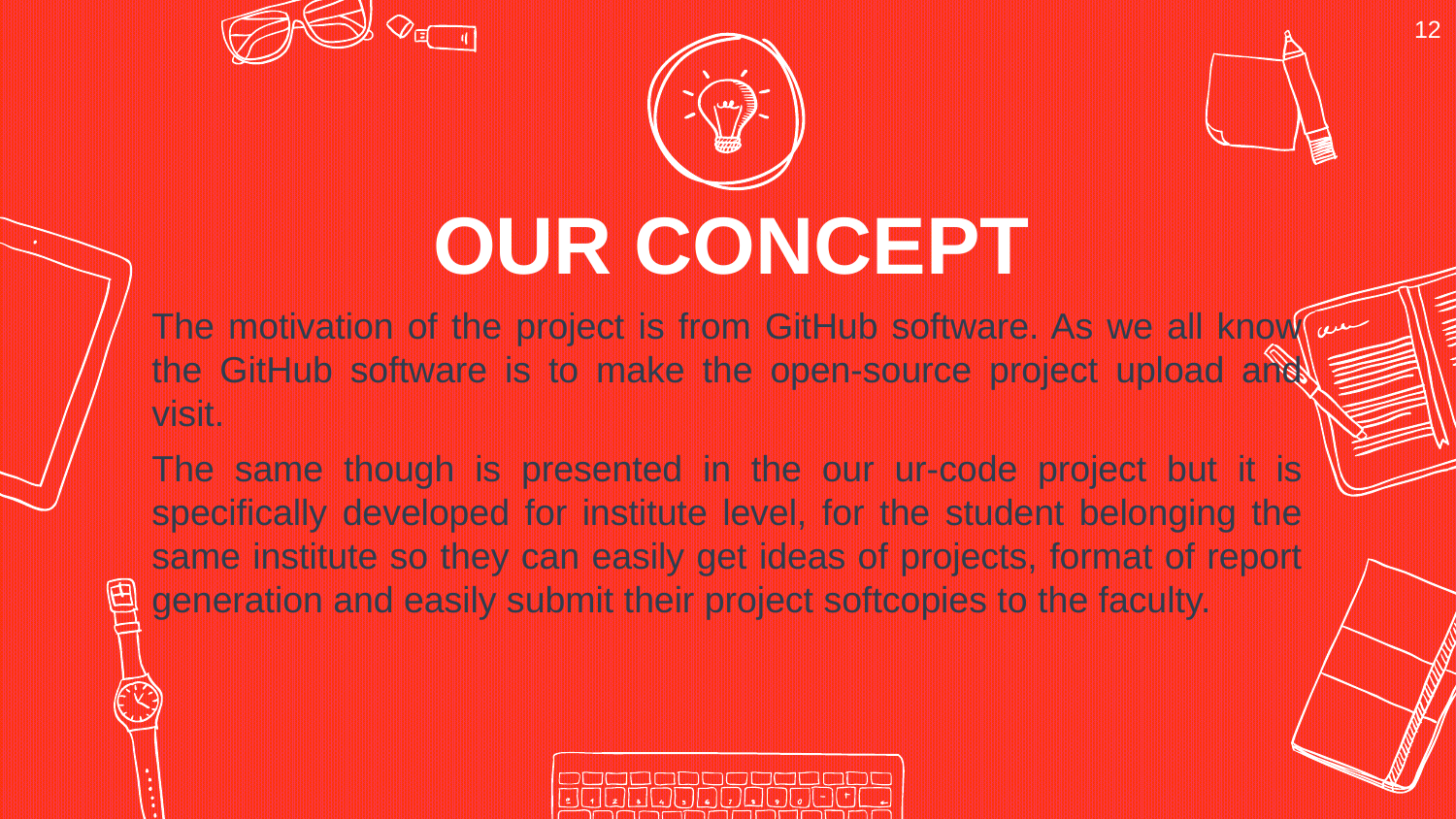

12

OUR CONCEPT
The motivation of the project is from GitHub software. As we all know the GitHub software is to make the open-source project upload and visit.
The same though is presented in the our ur-code project but it is specifically developed for institute level, for the student belonging the same institute so they can easily get ideas of projects, format of report generation and easily submit their project softcopies to the faculty.